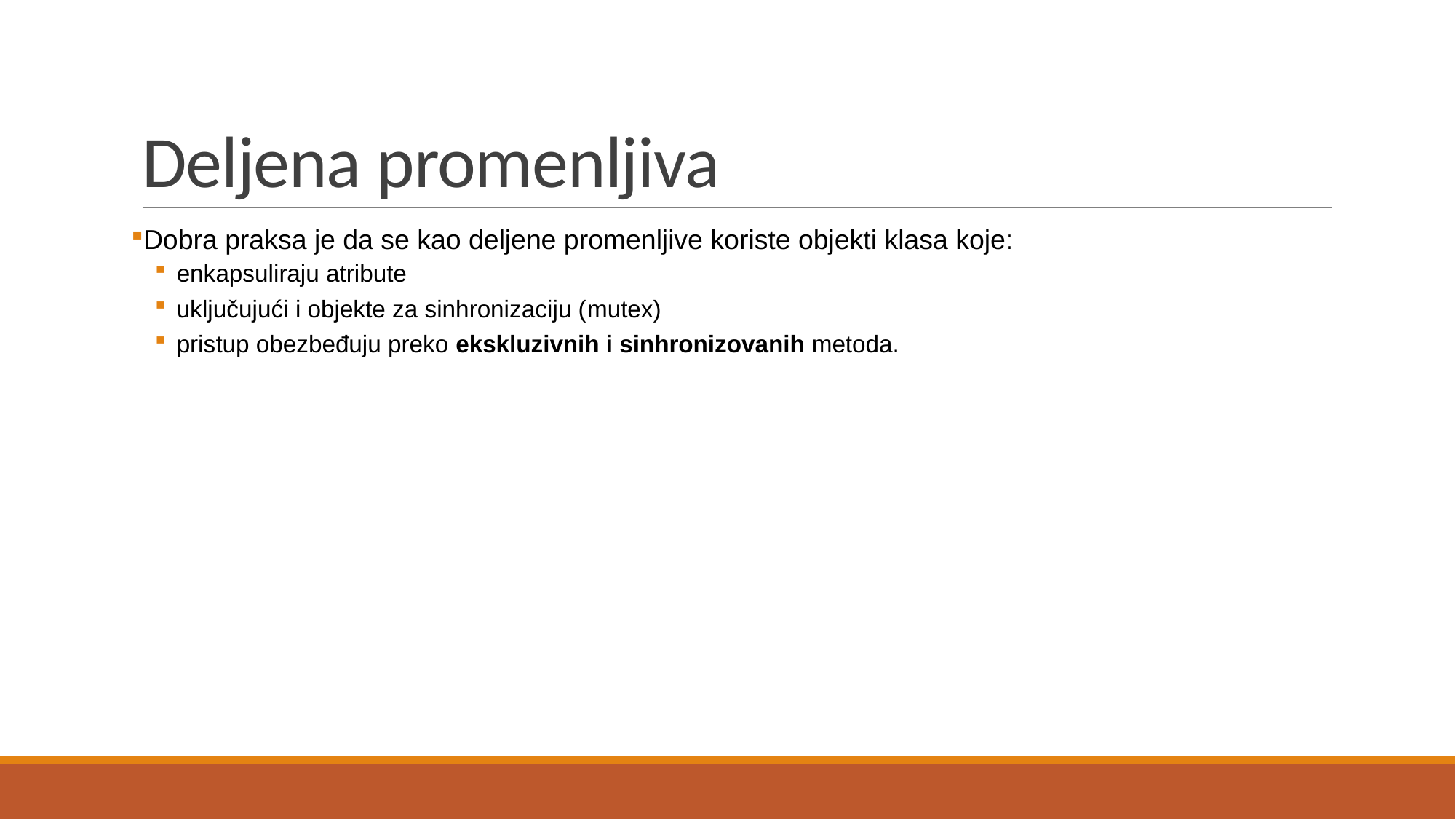

# Deljena promenljiva
Dobra praksa je da se kao deljene promenljive koriste objekti klasa koje:
enkapsuliraju atribute
uključujući i objekte za sinhronizaciju (mutex)
pristup obezbeđuju preko ekskluzivnih i sinhronizovanih metoda.